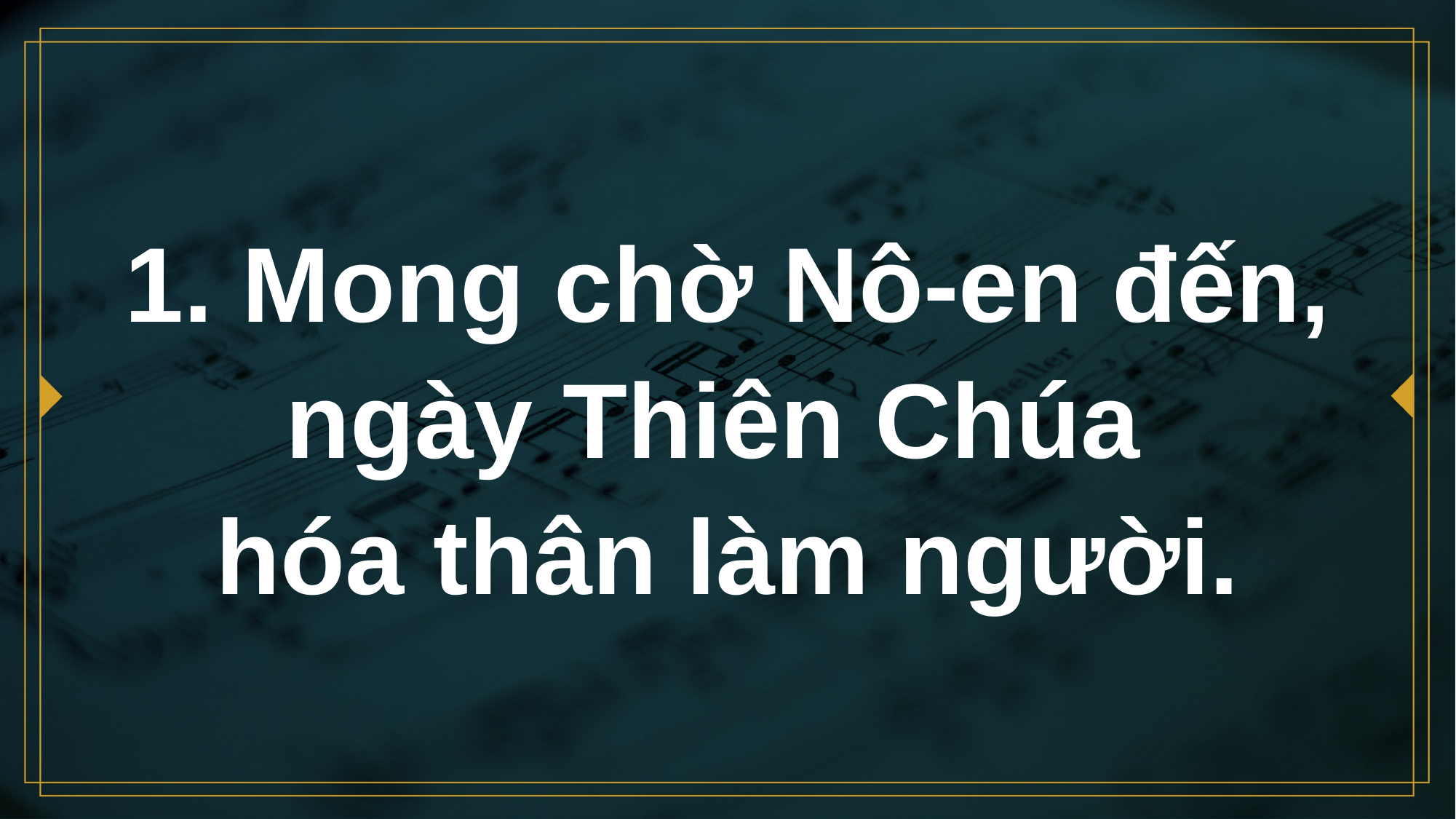

# 1. Mong chờ Nô-en đến, ngày Thiên Chúa hóa thân làm người.